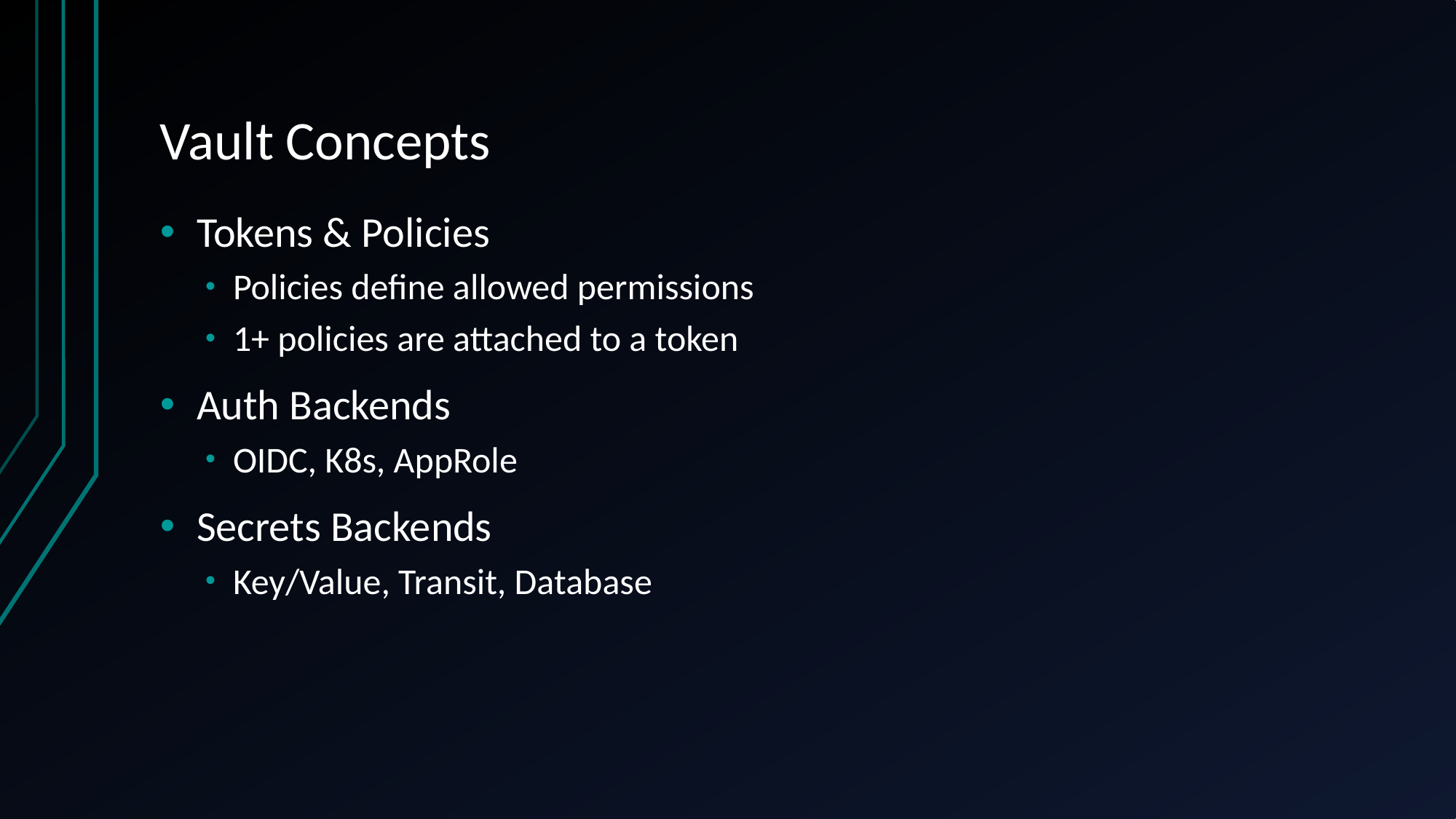

# Vault Concepts
Tokens & Policies
Policies define allowed permissions
1+ policies are attached to a token
Auth Backends
OIDC, K8s, AppRole
Secrets Backends
Key/Value, Transit, Database